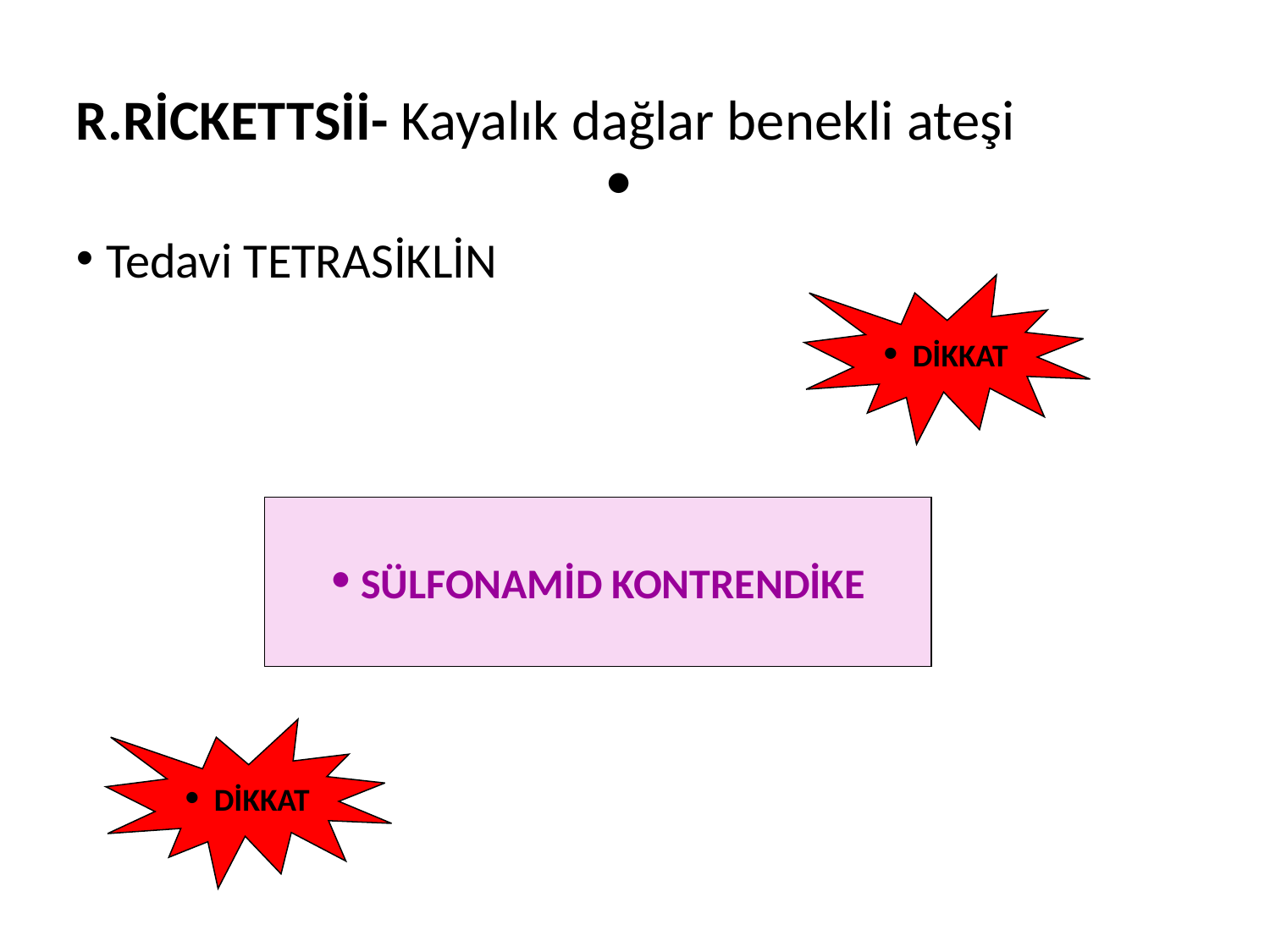

R.RİCKETTSİİ- Kayalık dağlar benekli ateşi

Tedavi TETRASİKLİN
DİKKAT
SÜLFONAMİD KONTRENDİKE
DİKKAT